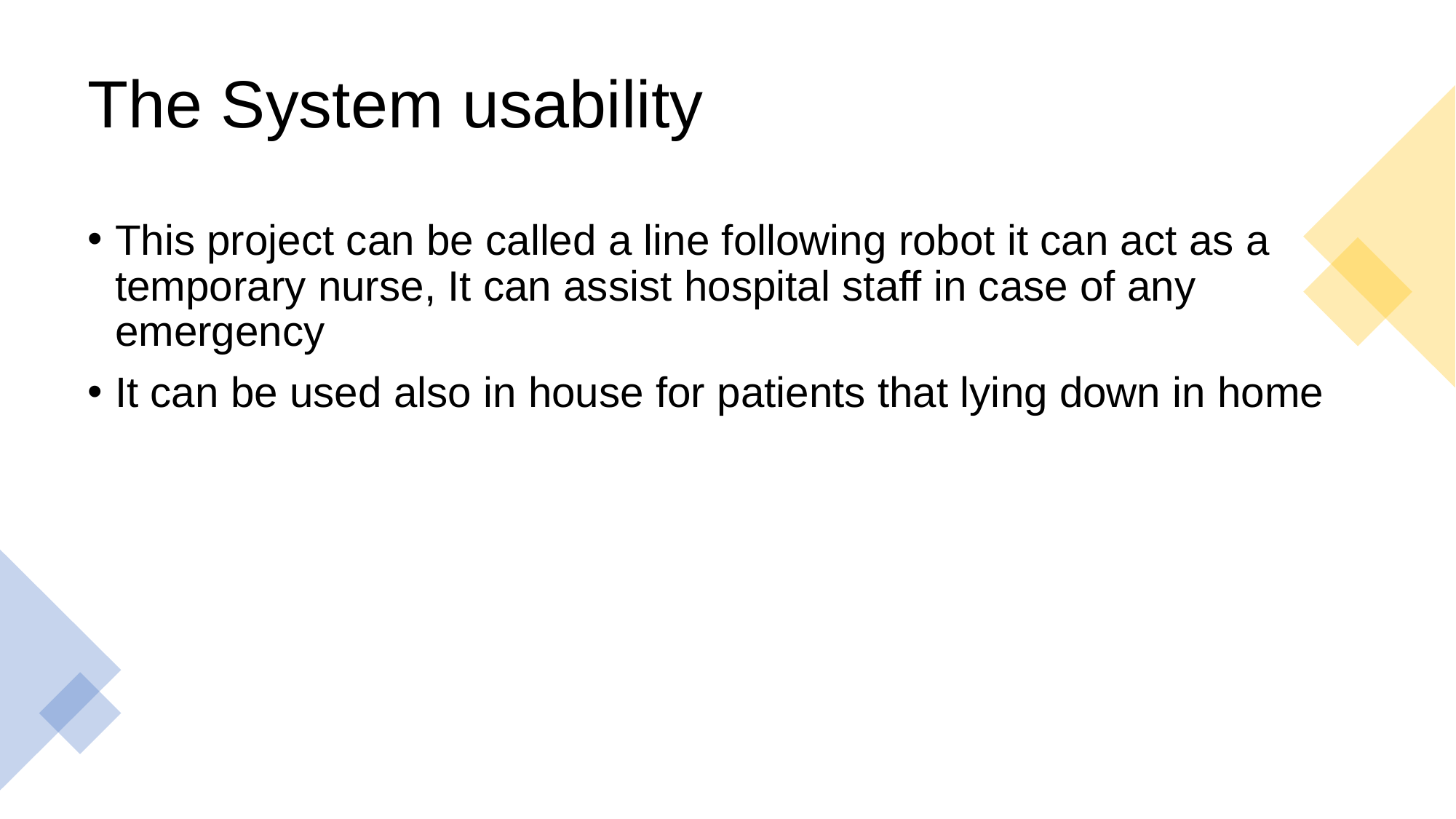

# The System usability

This project can be called a line following robot it can act as a temporary nurse, It can assist hospital staff in case of any emergency
It can be used also in house for patients that lying down in home